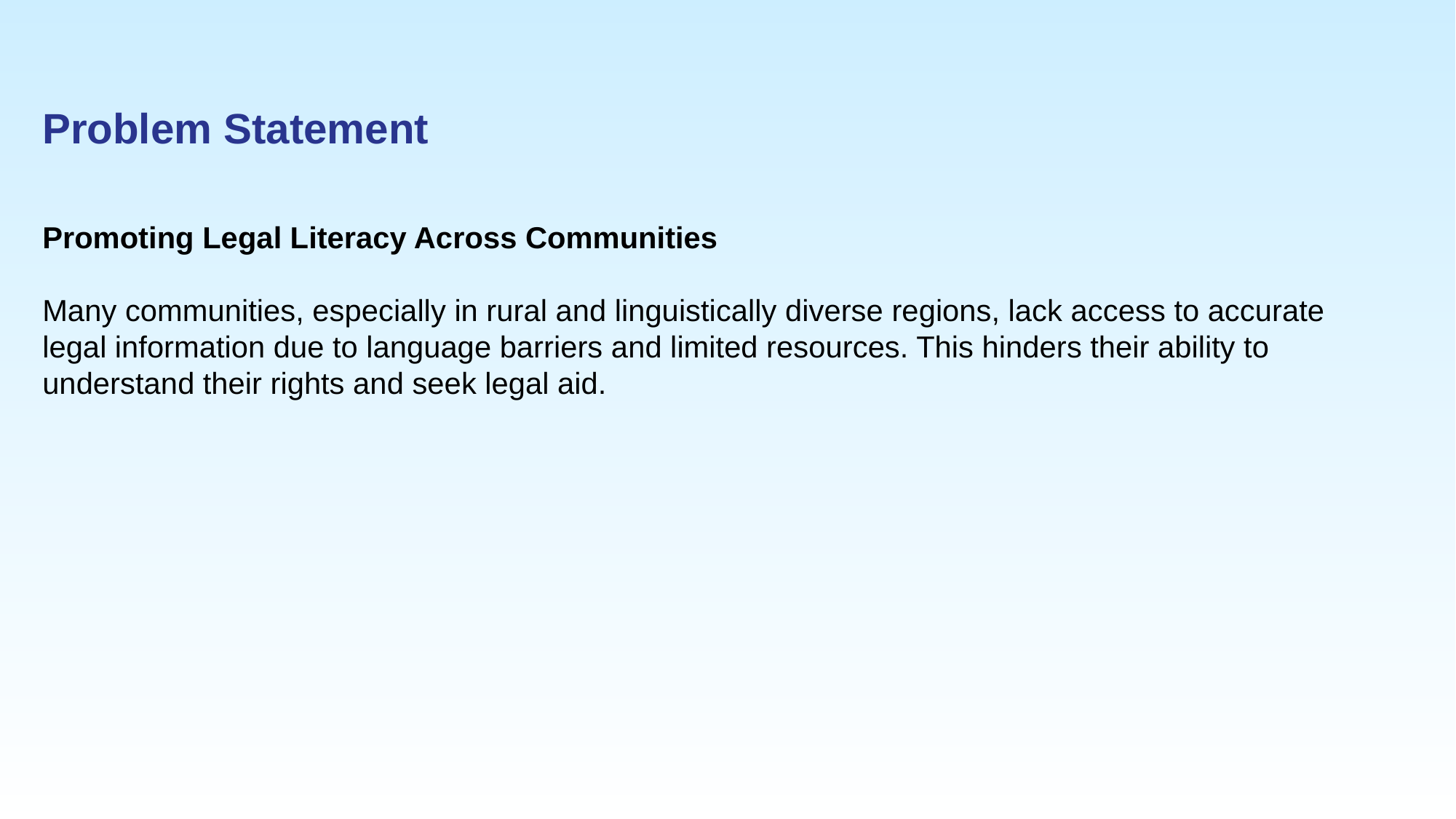

Problem Statement

Promoting Legal Literacy Across Communities
Many communities, especially in rural and linguistically diverse regions, lack access to accurate legal information due to language barriers and limited resources. This hinders their ability to understand their rights and seek legal aid.